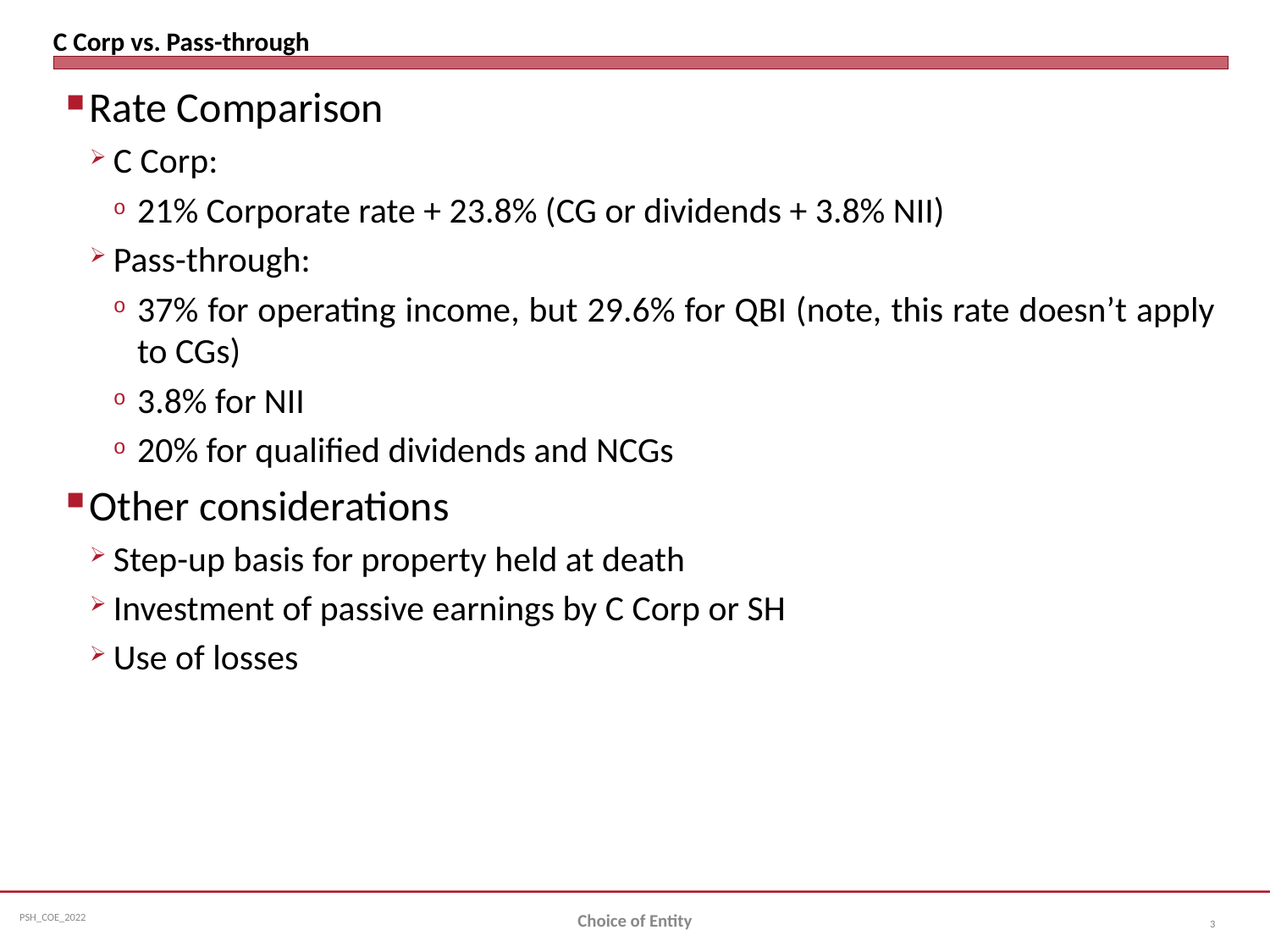

# C Corp vs. Pass-through
Rate Comparison
C Corp:
21% Corporate rate + 23.8% (CG or dividends + 3.8% NII)
Pass-through:
37% for operating income, but 29.6% for QBI (note, this rate doesn’t apply to CGs)
3.8% for NII
20% for qualified dividends and NCGs
Other considerations
Step-up basis for property held at death
Investment of passive earnings by C Corp or SH
Use of losses

Choice of Entity
3